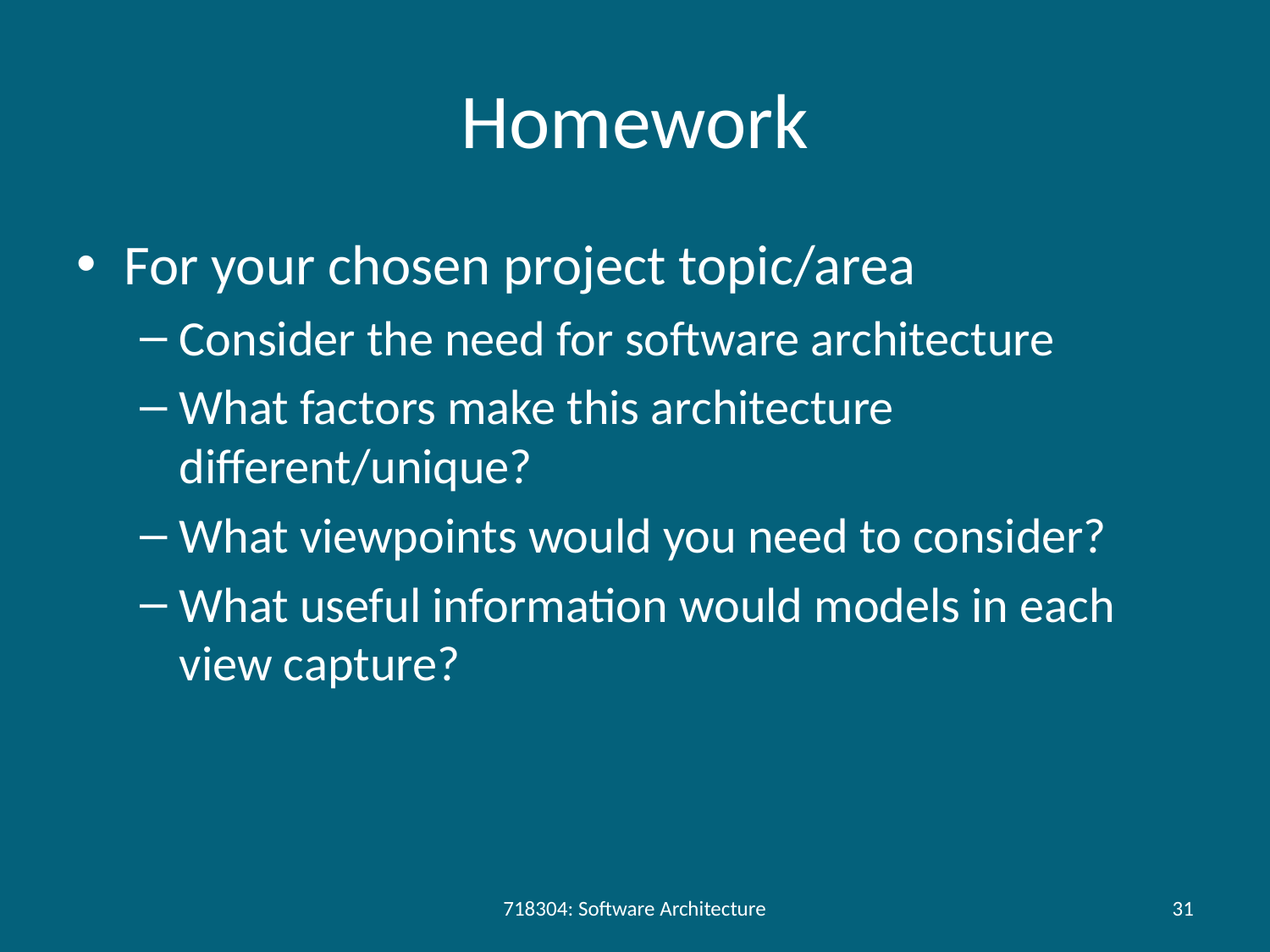

# Homework
For your chosen project topic/area
Consider the need for software architecture
What factors make this architecture different/unique?
What viewpoints would you need to consider?
What useful information would models in each view capture?

718304: Software Architecture
31